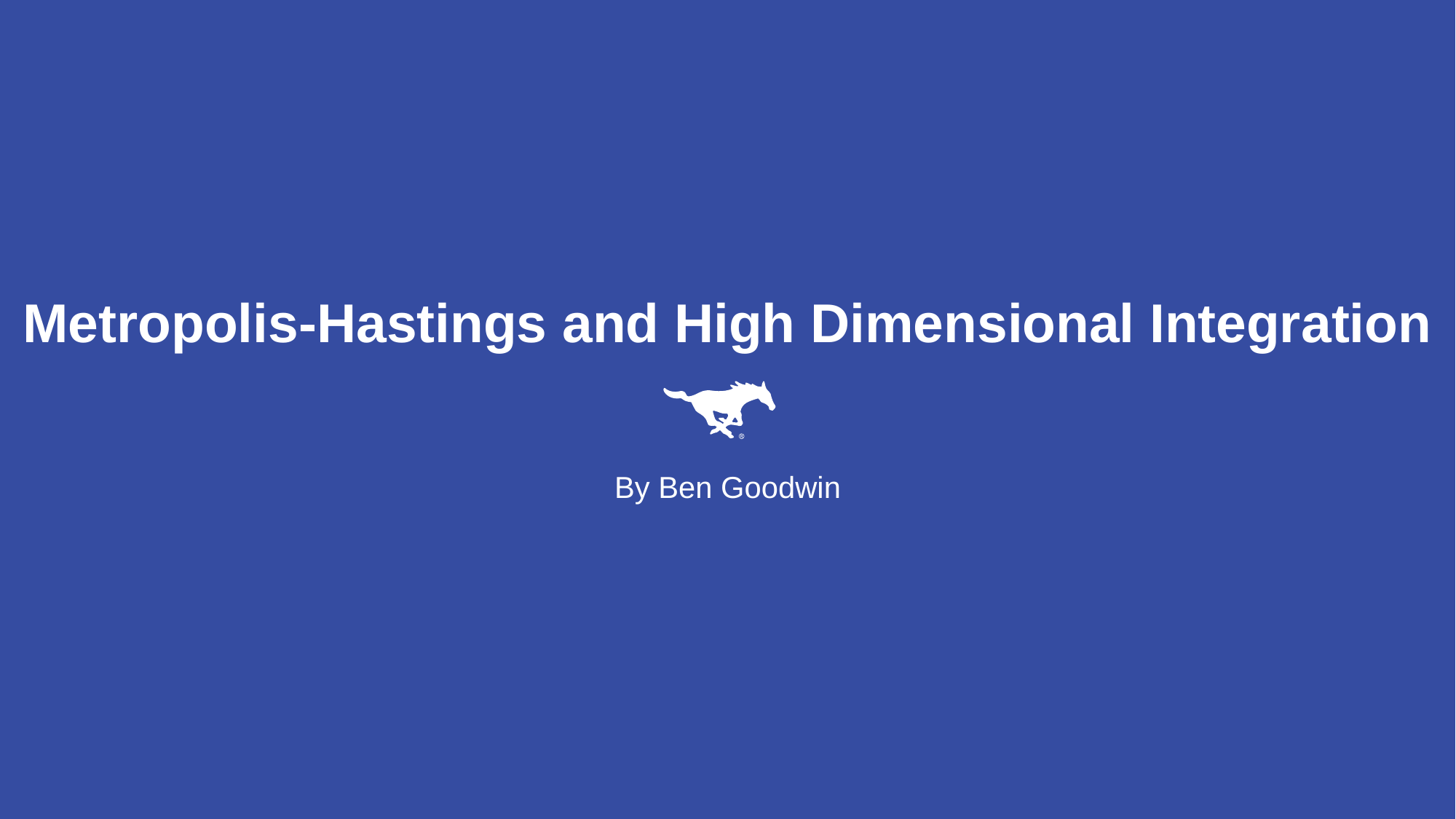

# Metropolis-Hastings and High Dimensional Integration
By Ben Goodwin